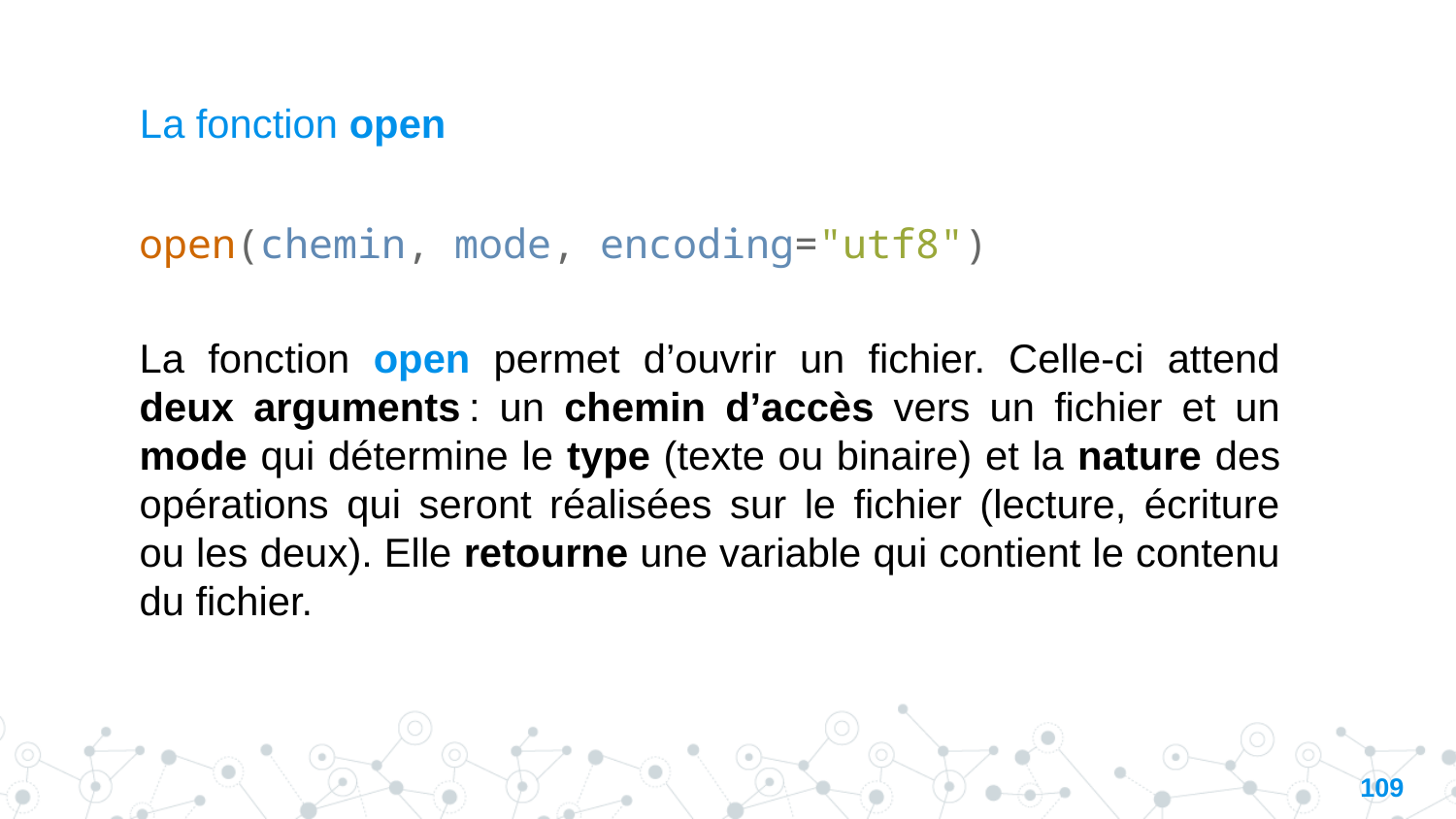

# La fonction open
open(chemin, mode, encoding="utf8")
La fonction open permet d’ouvrir un fichier. Celle-ci attend deux arguments : un chemin d’accès vers un fichier et un mode qui détermine le type (texte ou binaire) et la nature des opérations qui seront réalisées sur le fichier (lecture, écriture ou les deux). Elle retourne une variable qui contient le contenu du fichier.
109